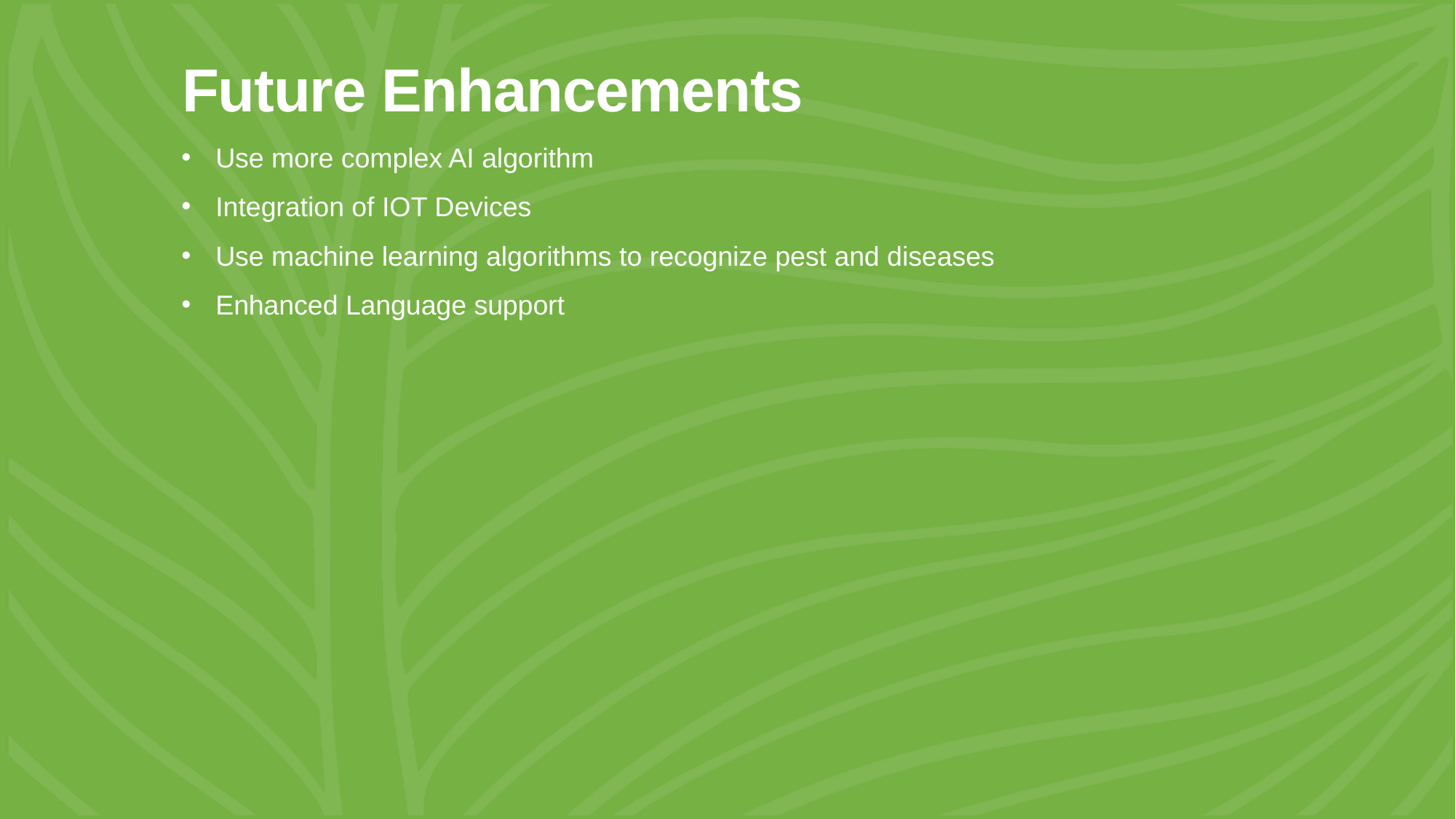

# Future Enhancements
Use more complex AI algorithm
Integration of IOT Devices
Use machine learning algorithms to recognize pest and diseases
Enhanced Language support